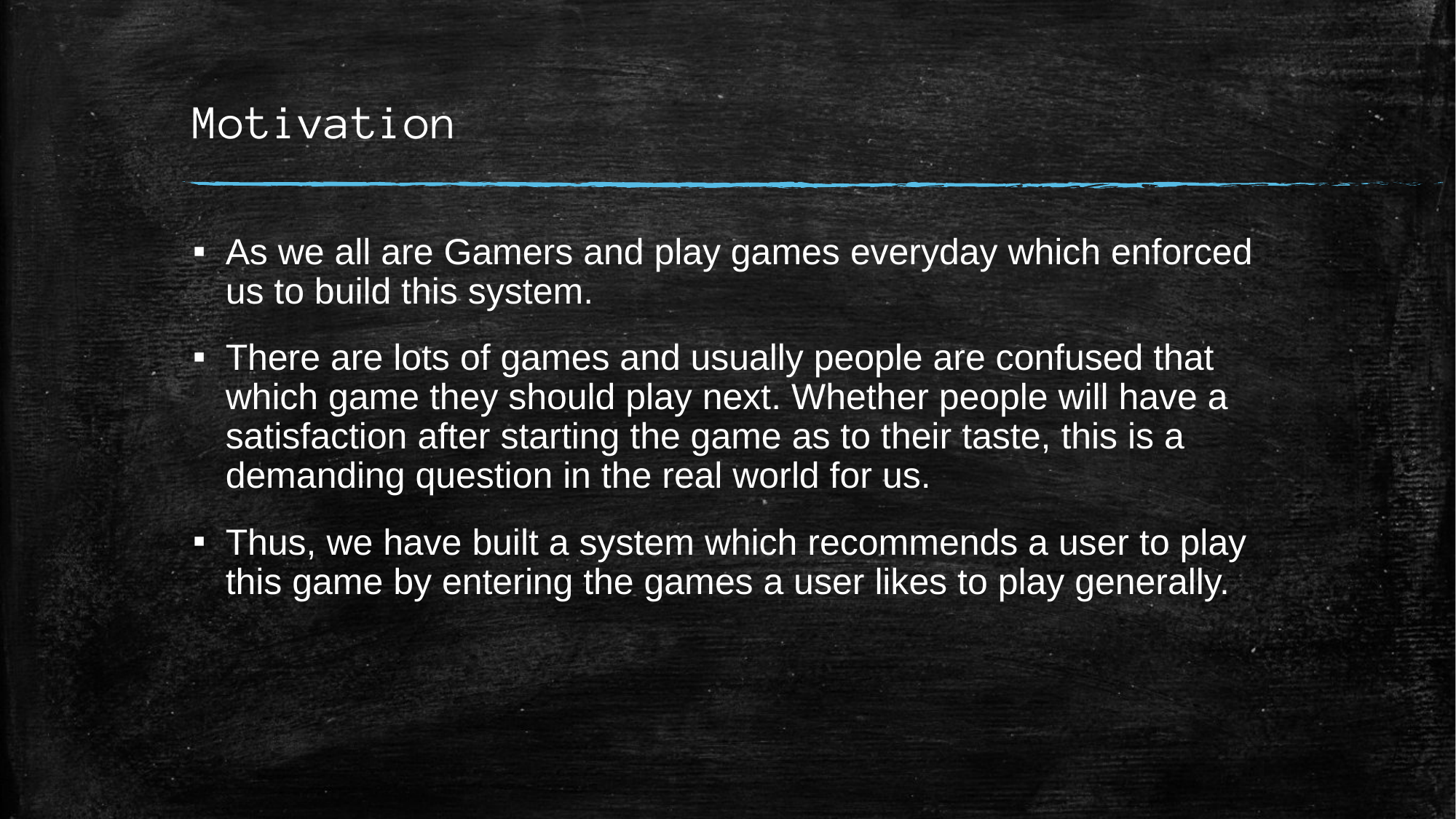

# Motivation
As we all are Gamers and play games everyday which enforced us to build this system.
There are lots of games and usually people are confused that which game they should play next. Whether people will have a satisfaction after starting the game as to their taste, this is a demanding question in the real world for us.
Thus, we have built a system which recommends a user to play this game by entering the games a user likes to play generally.